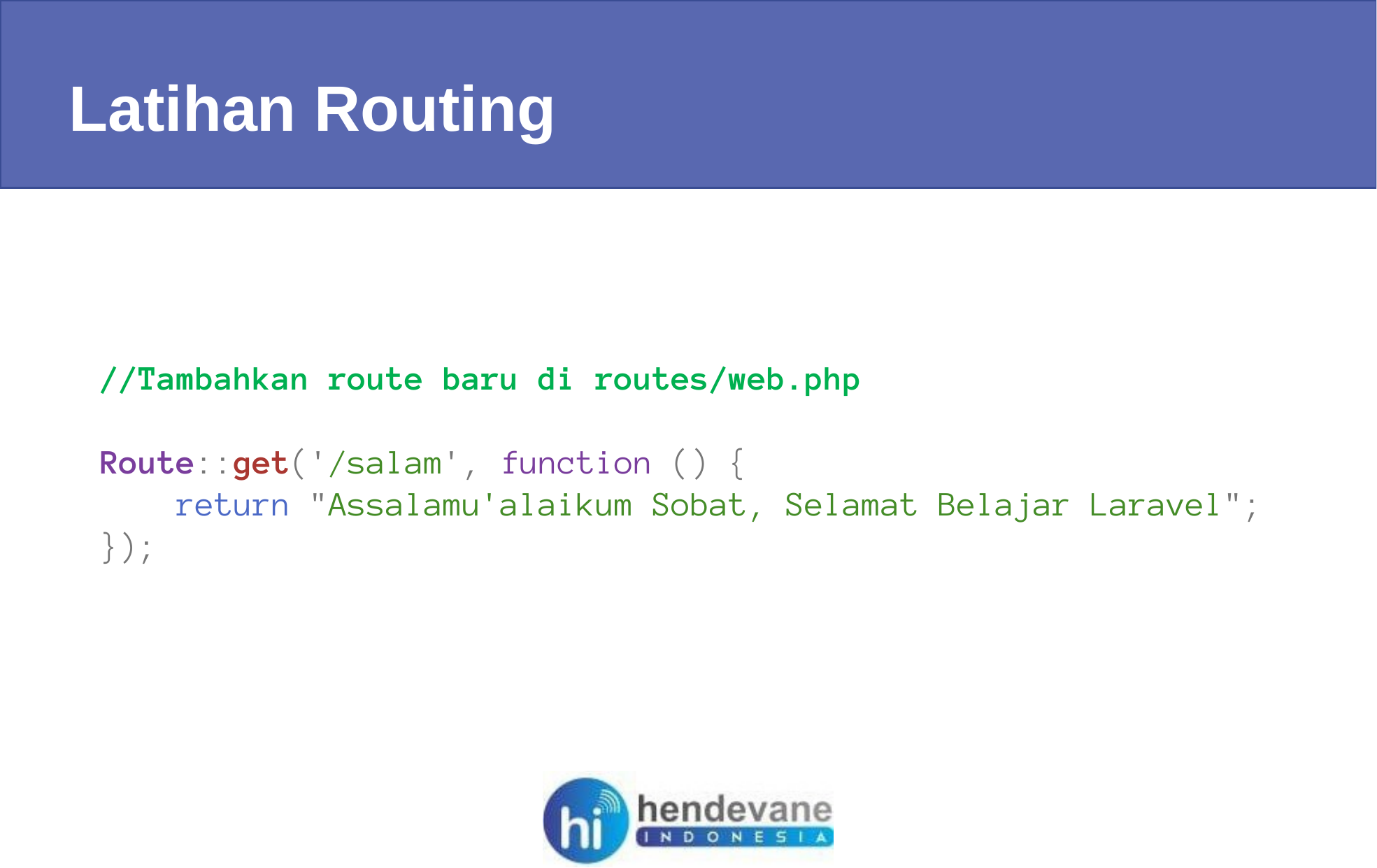

Latihan Routing
//Tambahkan route baru di routes/web.php

Route::get('/salam', function () {
    return "Assalamu'alaikum Sobat, Selamat Belajar Laravel";
});